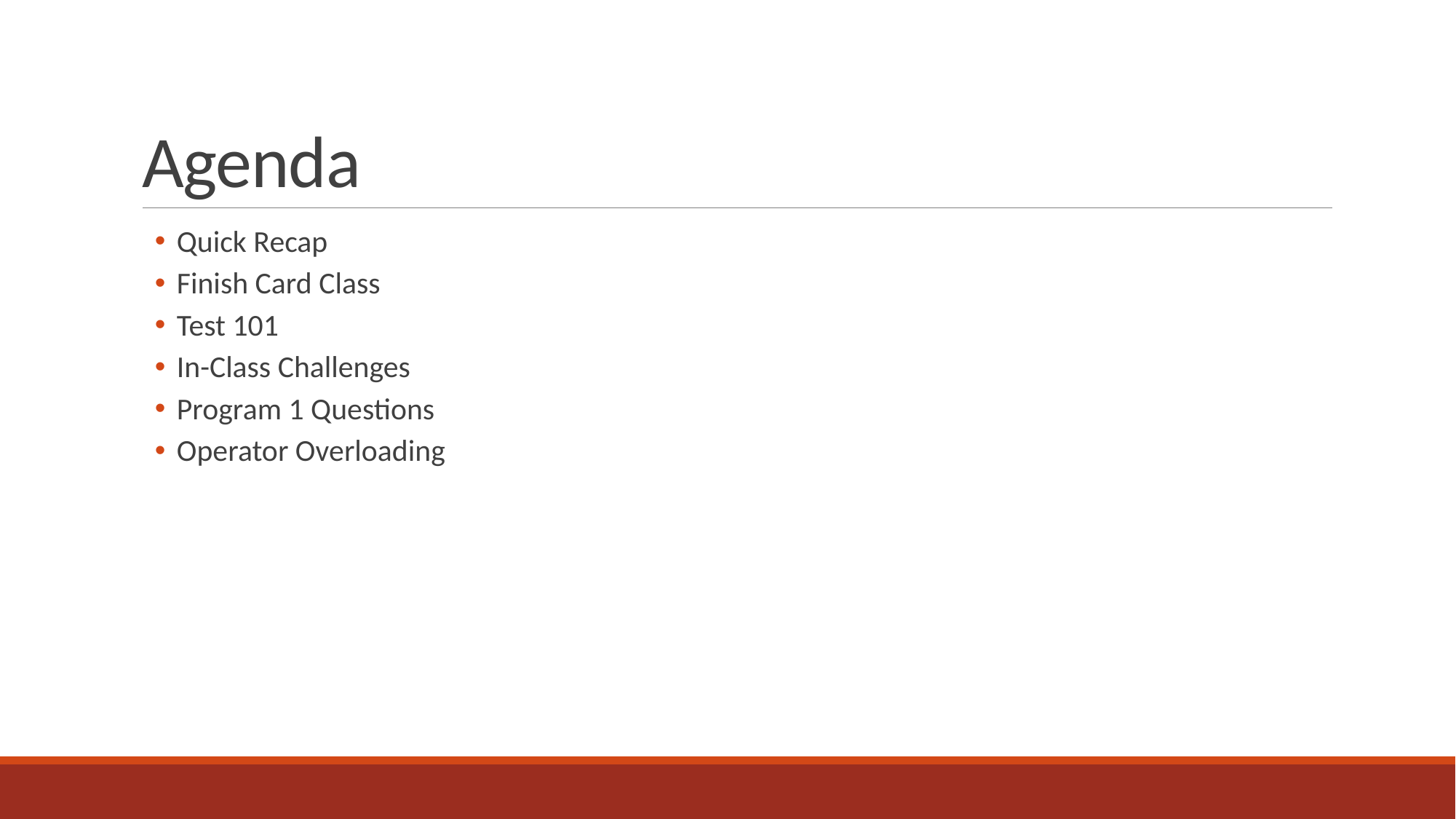

# Agenda
Quick Recap
Finish Card Class
Test 101
In-Class Challenges
Program 1 Questions
Operator Overloading